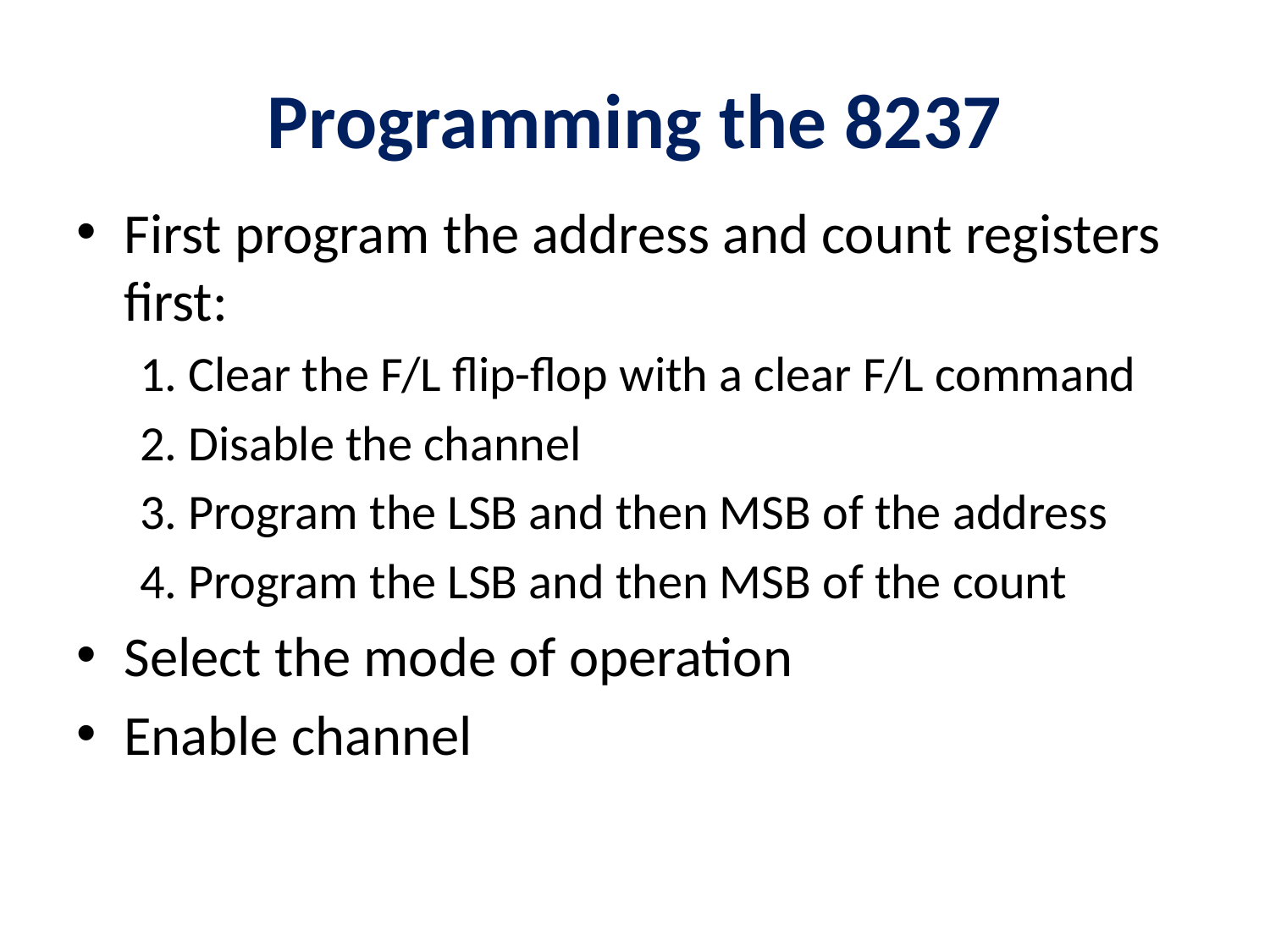

# Programming the 8237
First program the address and count registers first:
1. Clear the F/L flip-flop with a clear F/L command
2. Disable the channel
3. Program the LSB and then MSB of the address
4. Program the LSB and then MSB of the count
Select the mode of operation
Enable channel